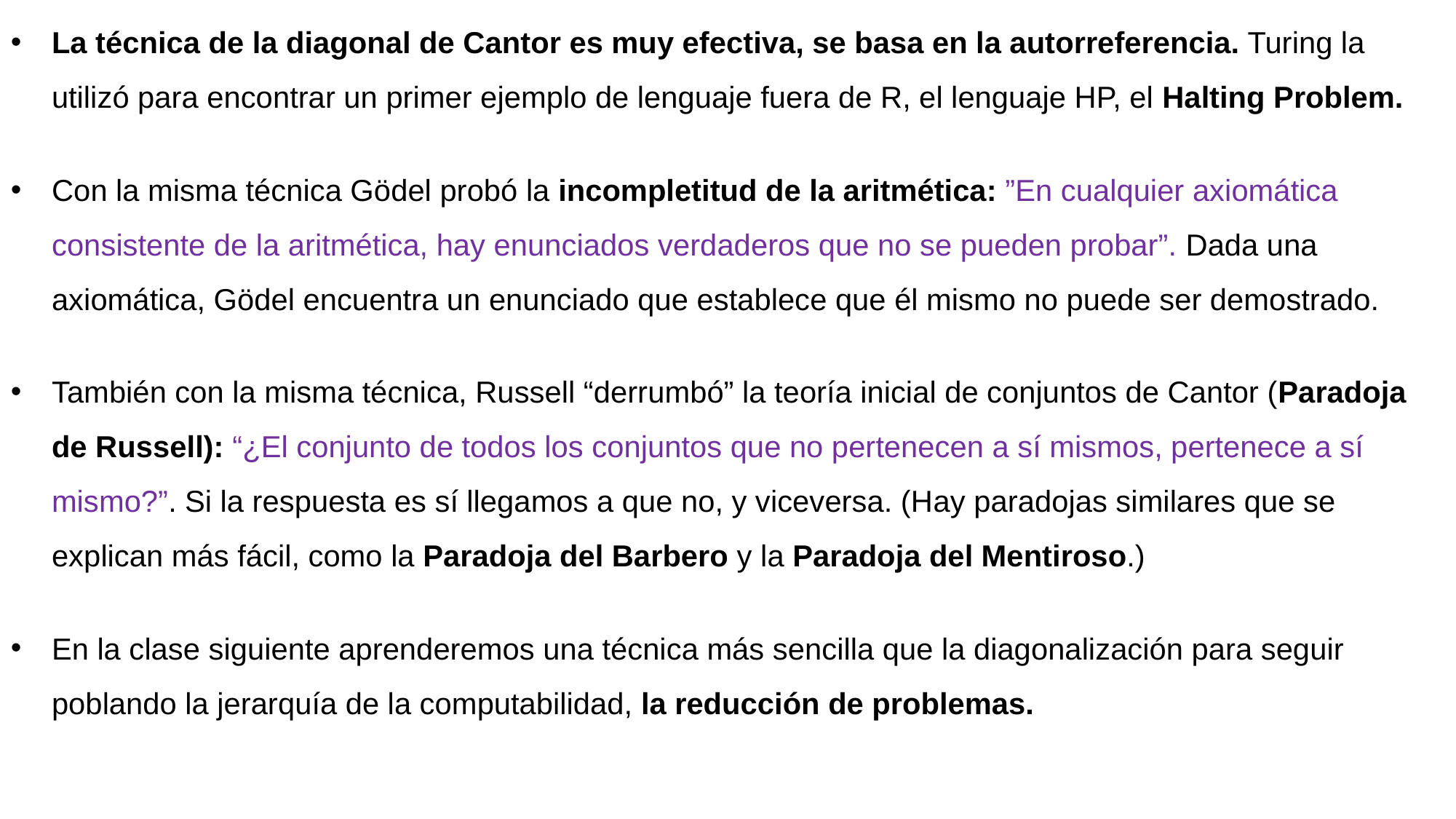

La técnica de la diagonal de Cantor es muy efectiva, se basa en la autorreferencia. Turing la utilizó para encontrar un primer ejemplo de lenguaje fuera de R, el lenguaje HP, el Halting Problem.

Con la misma técnica Gödel probó la incompletitud de la aritmética: ”En cualquier axiomática consistente de la aritmética, hay enunciados verdaderos que no se pueden probar”. Dada una axiomática, Gödel encuentra un enunciado que establece que él mismo no puede ser demostrado.

También con la misma técnica, Russell “derrumbó” la teoría inicial de conjuntos de Cantor (Paradoja de Russell): “¿El conjunto de todos los conjuntos que no pertenecen a sí mismos, pertenece a sí mismo?”. Si la respuesta es sí llegamos a que no, y viceversa. (Hay paradojas similares que se explican más fácil, como la Paradoja del Barbero y la Paradoja del Mentiroso.)

En la clase siguiente aprenderemos una técnica más sencilla que la diagonalización para seguir poblando la jerarquía de la computabilidad, la reducción de problemas.